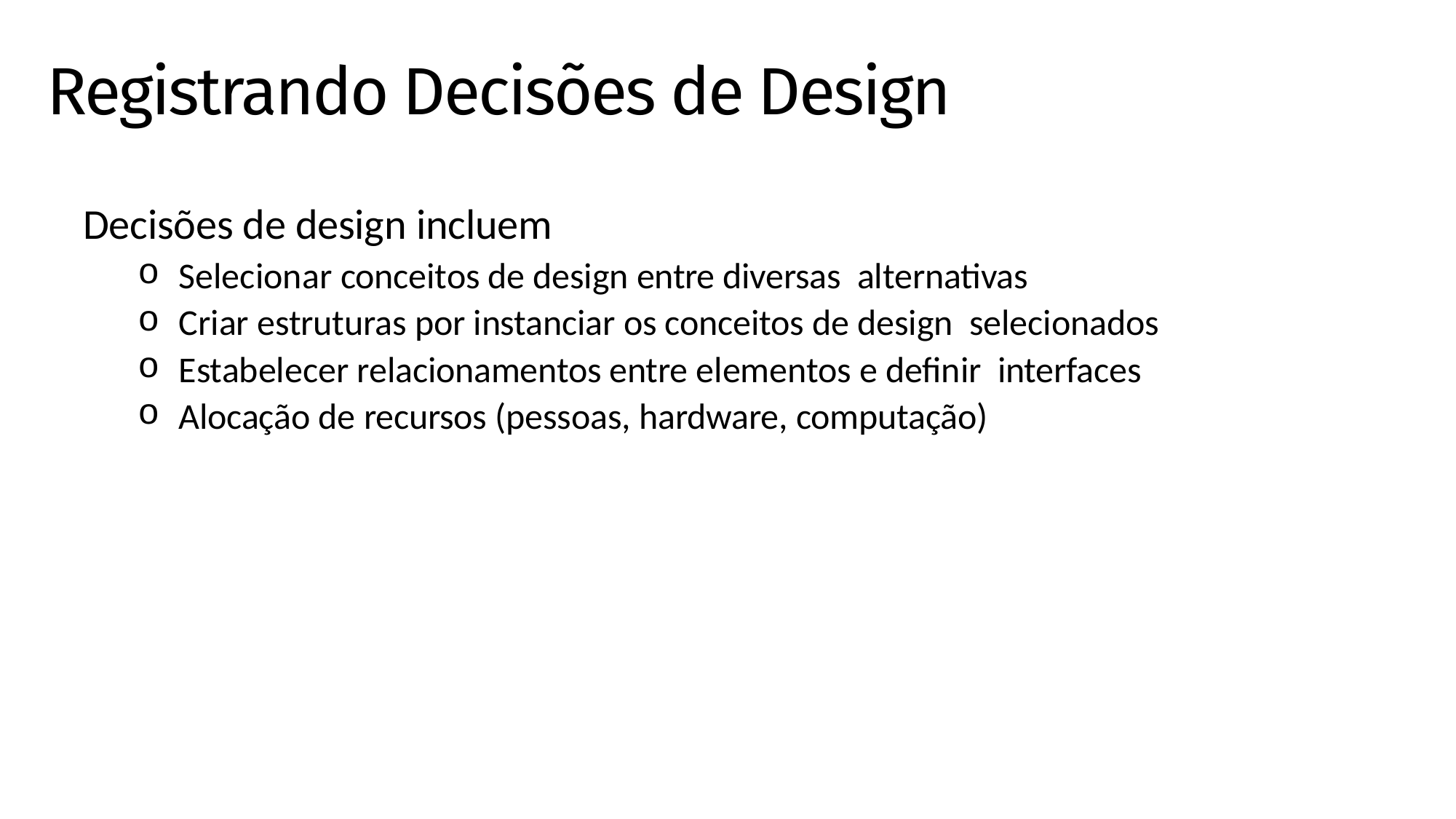

# Registrando Decisões de Design
Decisões de design incluem
Selecionar conceitos de design entre diversas  alternativas
Criar estruturas por instanciar os conceitos de design  selecionados
Estabelecer relacionamentos entre elementos e definir  interfaces
Alocação de recursos (pessoas, hardware, computação)